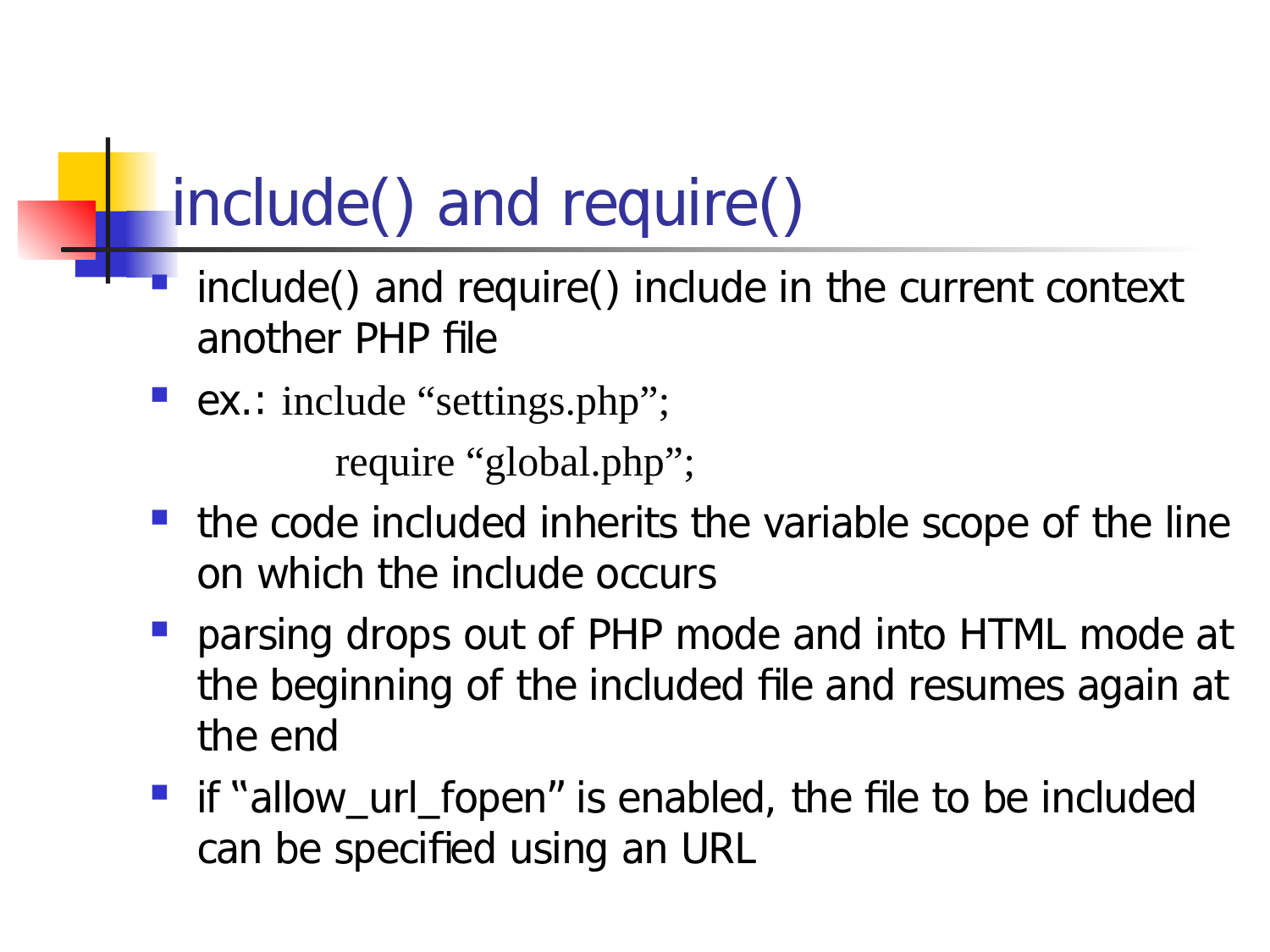

include() and require()
include() and require() include in the current context another PHP file
ex.: include “settings.php”;
		 require “global.php”;
the code included inherits the variable scope of the line on which the include occurs
parsing drops out of PHP mode and into HTML mode at the beginning of the included file and resumes again at the end
if “allow_url_fopen” is enabled, the file to be included can be specified using an URL